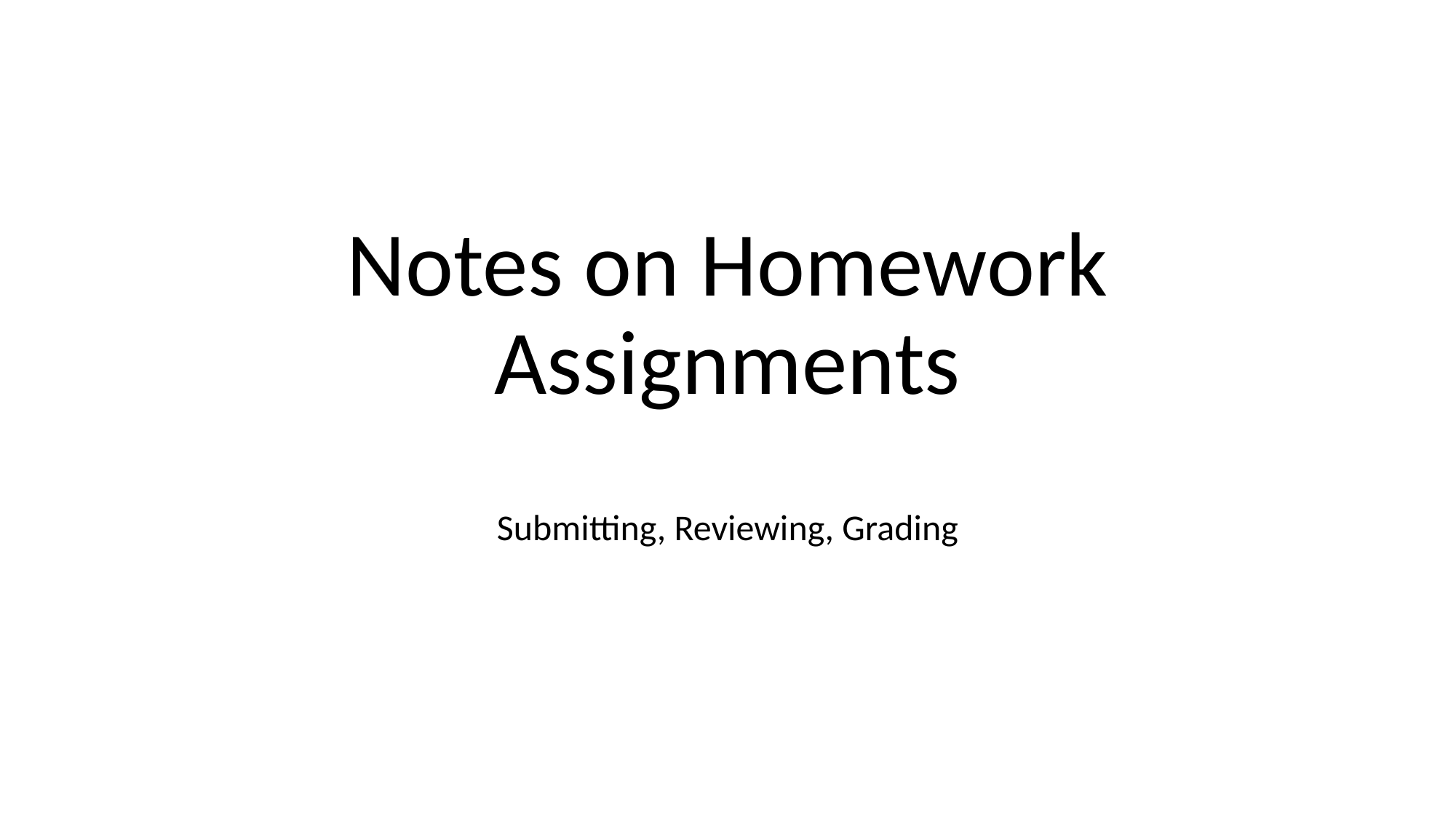

# Notes on Homework Assignments
Submitting, Reviewing, Grading